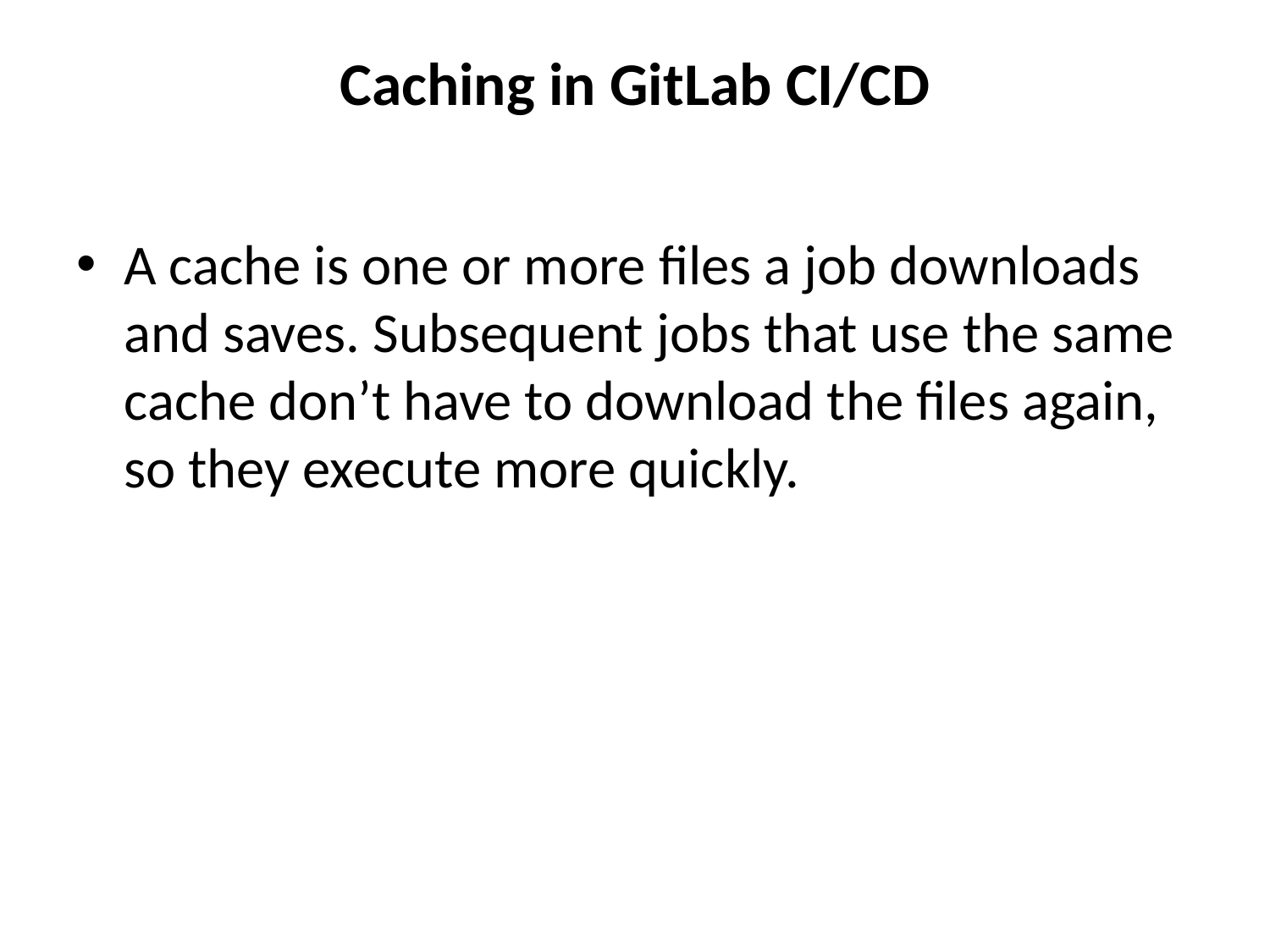

# Caching in GitLab CI/CD
A cache is one or more files a job downloads and saves. Subsequent jobs that use the same cache don’t have to download the files again, so they execute more quickly.